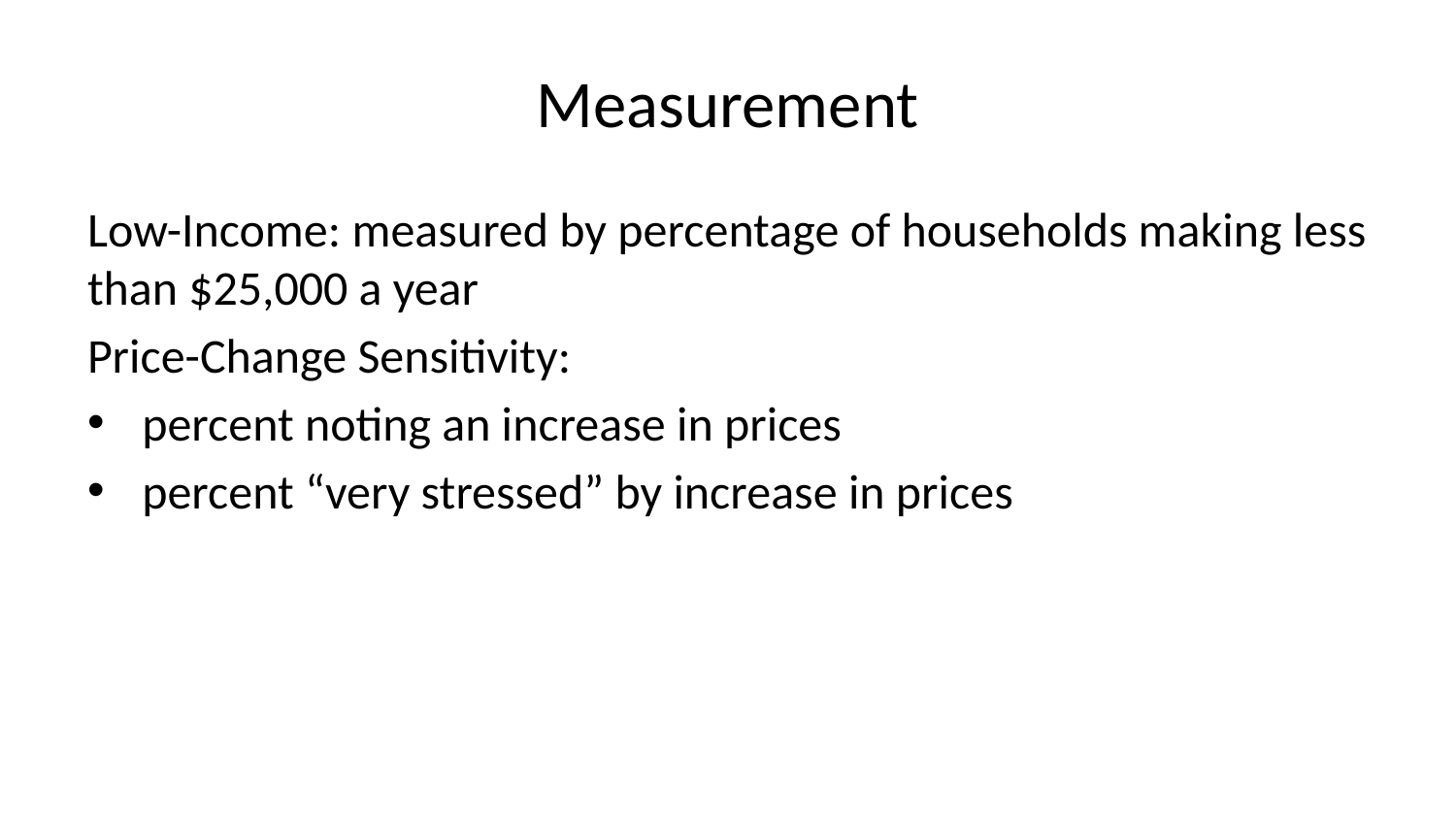

# Measurement
Low-Income: measured by percentage of households making less than $25,000 a year
Price-Change Sensitivity:
percent noting an increase in prices
percent “very stressed” by increase in prices